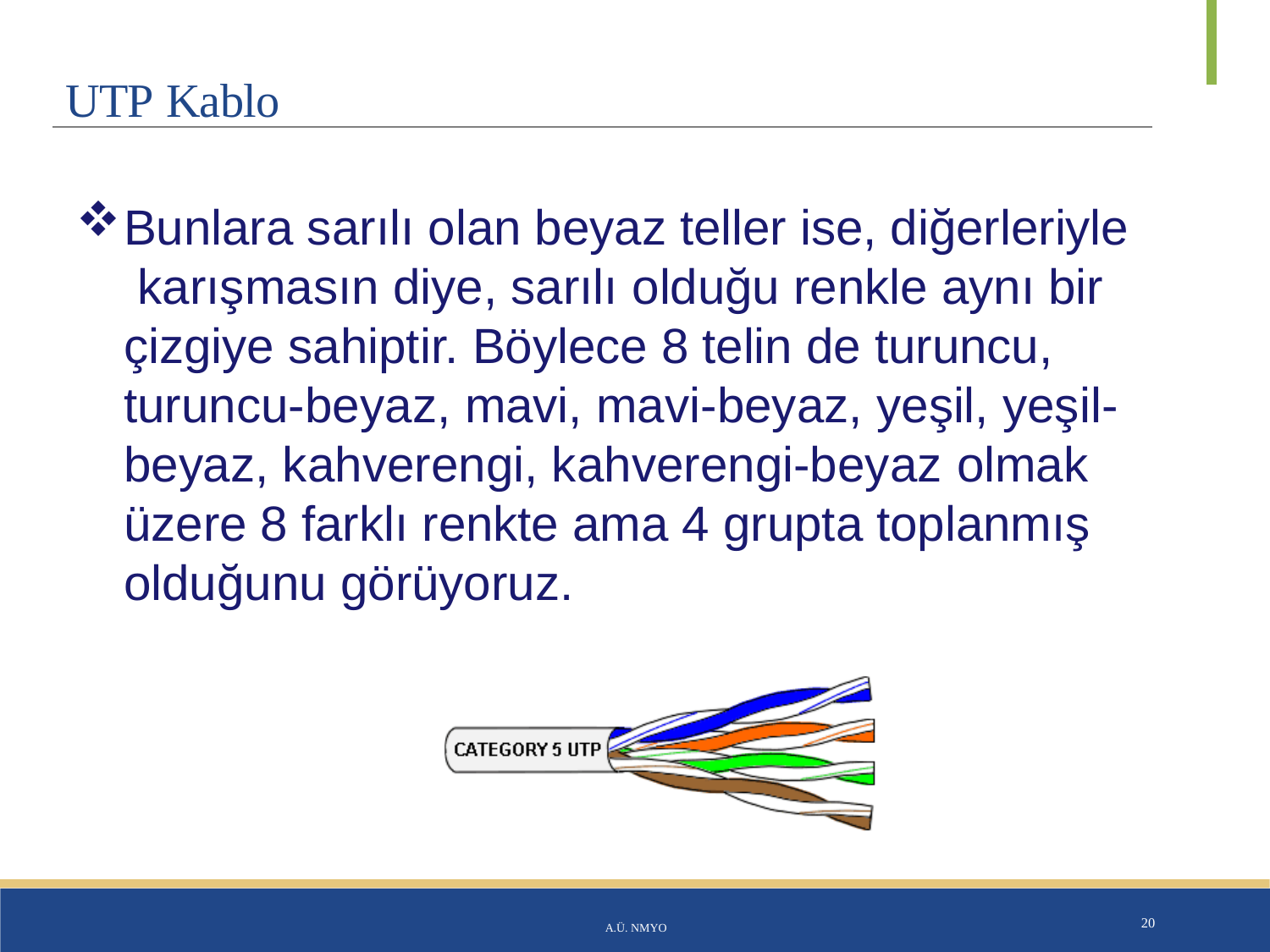

# UTP Kablo
Bunlara sarılı olan beyaz teller ise, diğerleriyle  karışmasın diye, sarılı olduğu renkle aynı bir  çizgiye sahiptir. Böylece 8 telin de turuncu,  turuncu-beyaz, mavi, mavi-beyaz, yeşil, yeşil-  beyaz, kahverengi, kahverengi-beyaz olmak  üzere 8 farklı renkte ama 4 grupta toplanmış  olduğunu görüyoruz.

A.Ü. NMYO
20